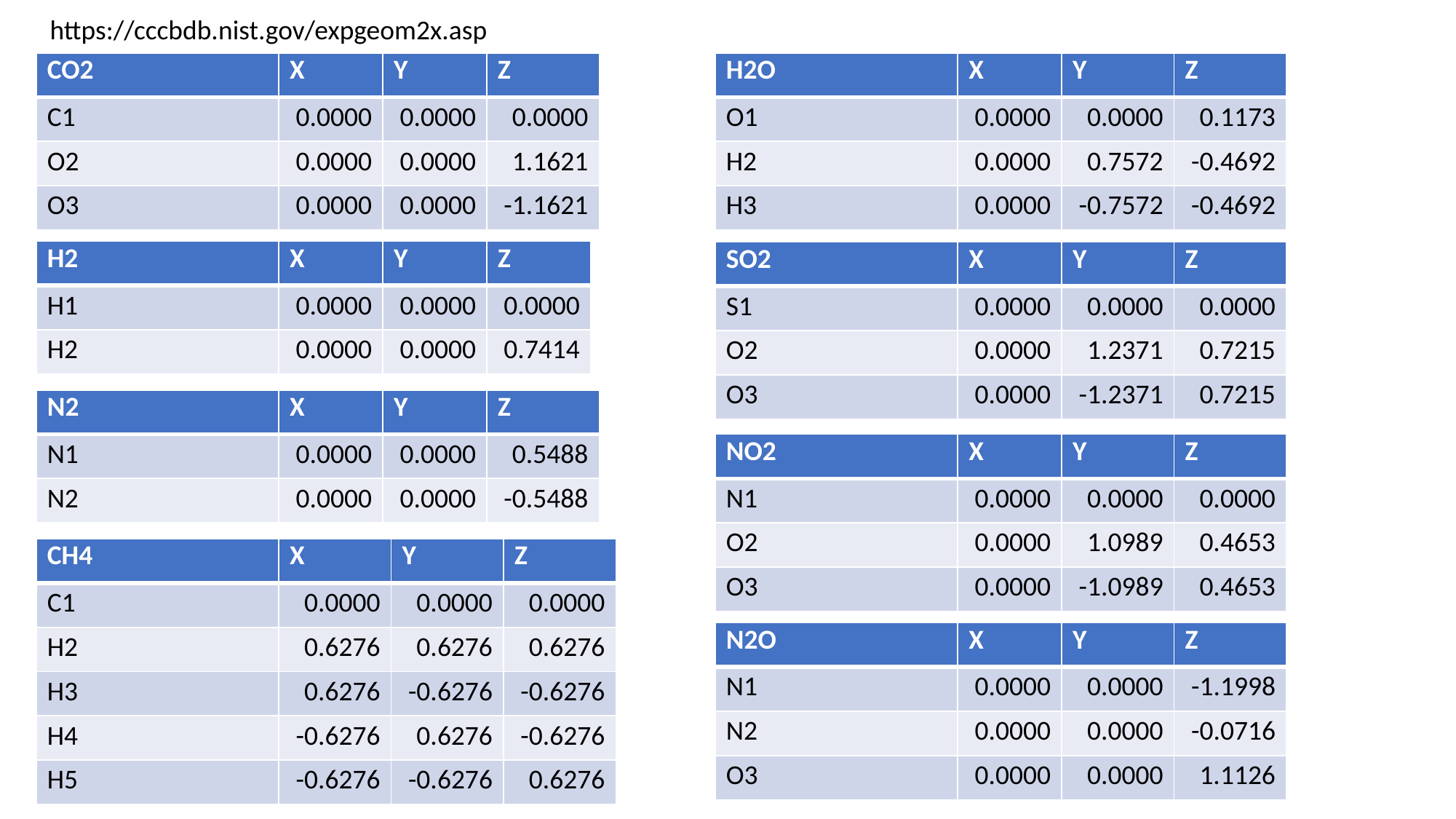

https://cccbdb.nist.gov/expgeom2x.asp
| CO2 | X | Y | Z |
| --- | --- | --- | --- |
| C1 | 0.0000 | 0.0000 | 0.0000 |
| O2 | 0.0000 | 0.0000 | 1.1621 |
| O3 | 0.0000 | 0.0000 | -1.1621 |
| H2O | X | Y | Z |
| --- | --- | --- | --- |
| O1 | 0.0000 | 0.0000 | 0.1173 |
| H2 | 0.0000 | 0.7572 | -0.4692 |
| H3 | 0.0000 | -0.7572 | -0.4692 |
| H2 | X | Y | Z |
| --- | --- | --- | --- |
| H1 | 0.0000 | 0.0000 | 0.0000 |
| H2 | 0.0000 | 0.0000 | 0.7414 |
| SO2 | X | Y | Z |
| --- | --- | --- | --- |
| S1 | 0.0000 | 0.0000 | 0.0000 |
| O2 | 0.0000 | 1.2371 | 0.7215 |
| O3 | 0.0000 | -1.2371 | 0.7215 |
| N2 | X | Y | Z |
| --- | --- | --- | --- |
| N1 | 0.0000 | 0.0000 | 0.5488 |
| N2 | 0.0000 | 0.0000 | -0.5488 |
| NO2 | X | Y | Z |
| --- | --- | --- | --- |
| N1 | 0.0000 | 0.0000 | 0.0000 |
| O2 | 0.0000 | 1.0989 | 0.4653 |
| O3 | 0.0000 | -1.0989 | 0.4653 |
| CH4 | X | Y | Z |
| --- | --- | --- | --- |
| C1 | 0.0000 | 0.0000 | 0.0000 |
| H2 | 0.6276 | 0.6276 | 0.6276 |
| H3 | 0.6276 | -0.6276 | -0.6276 |
| H4 | -0.6276 | 0.6276 | -0.6276 |
| H5 | -0.6276 | -0.6276 | 0.6276 |
| N2O | X | Y | Z |
| --- | --- | --- | --- |
| N1 | 0.0000 | 0.0000 | -1.1998 |
| N2 | 0.0000 | 0.0000 | -0.0716 |
| O3 | 0.0000 | 0.0000 | 1.1126 |